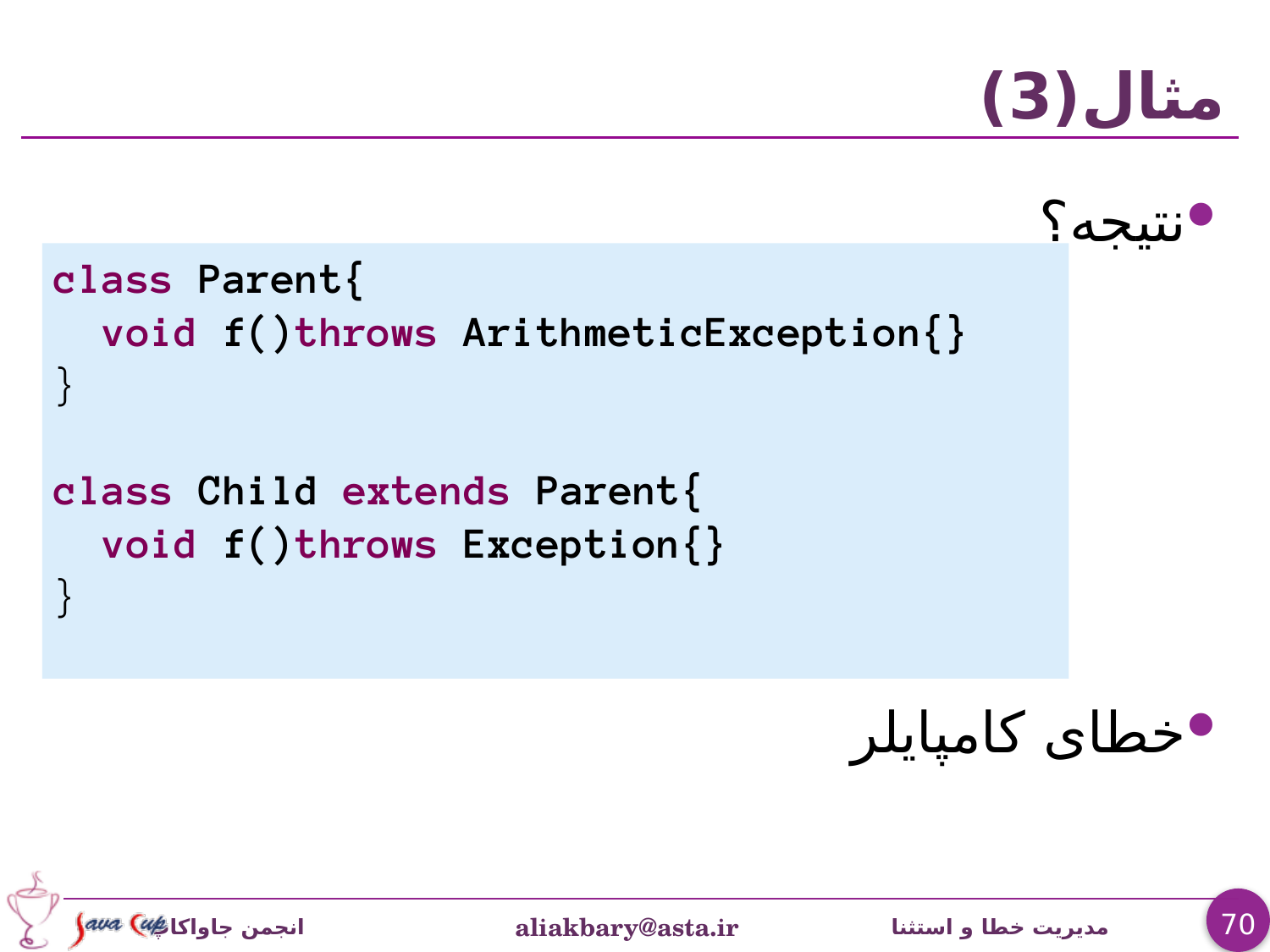

# مثال(3)
نتیجه؟

خطای کامپایلر

class Parent{
  void f()throws ArithmeticException{}
}

class Child extends Parent{
  void f()throws Exception{}
}